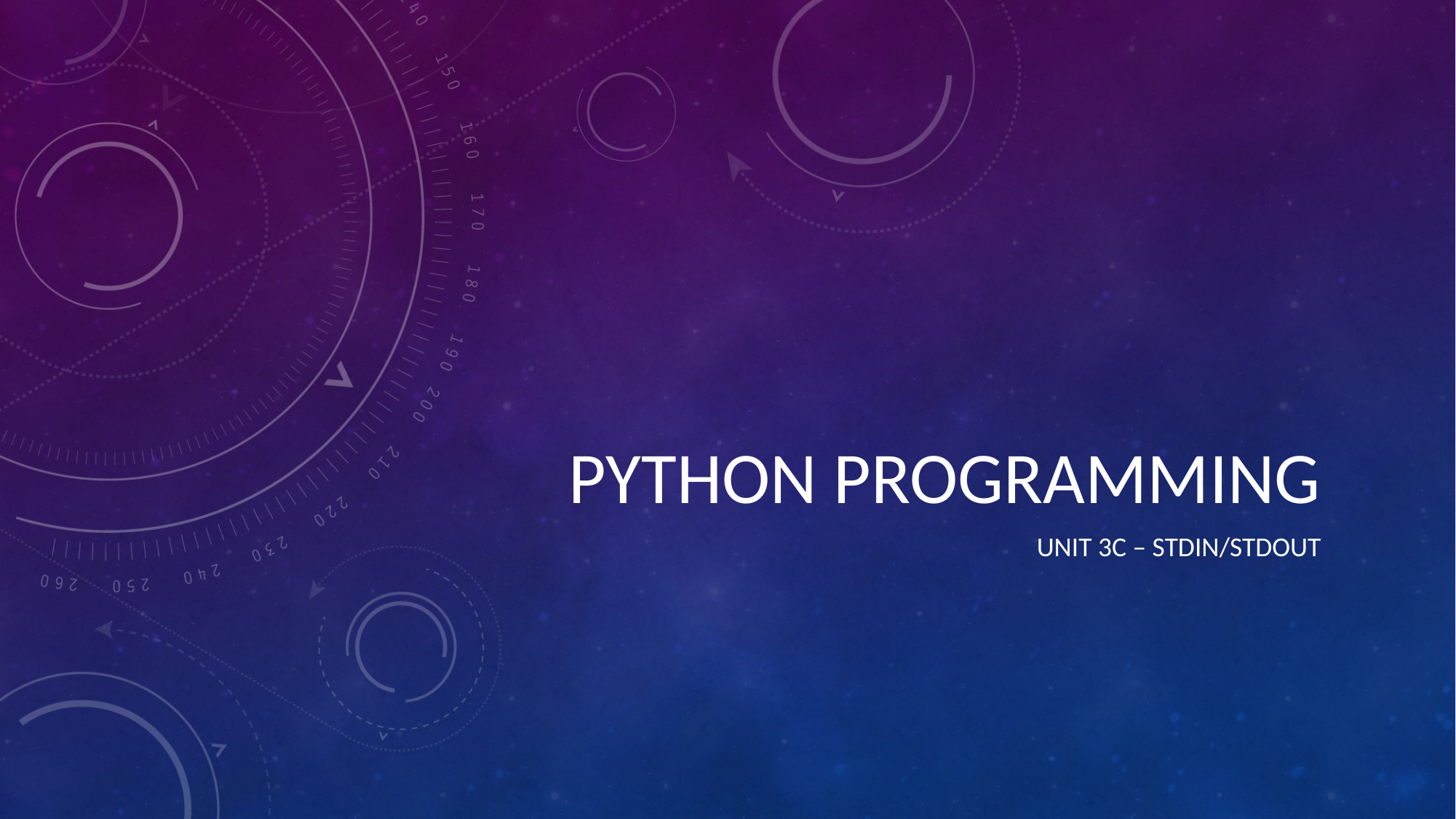

# Python programming
unit 3c – stdin/stdout